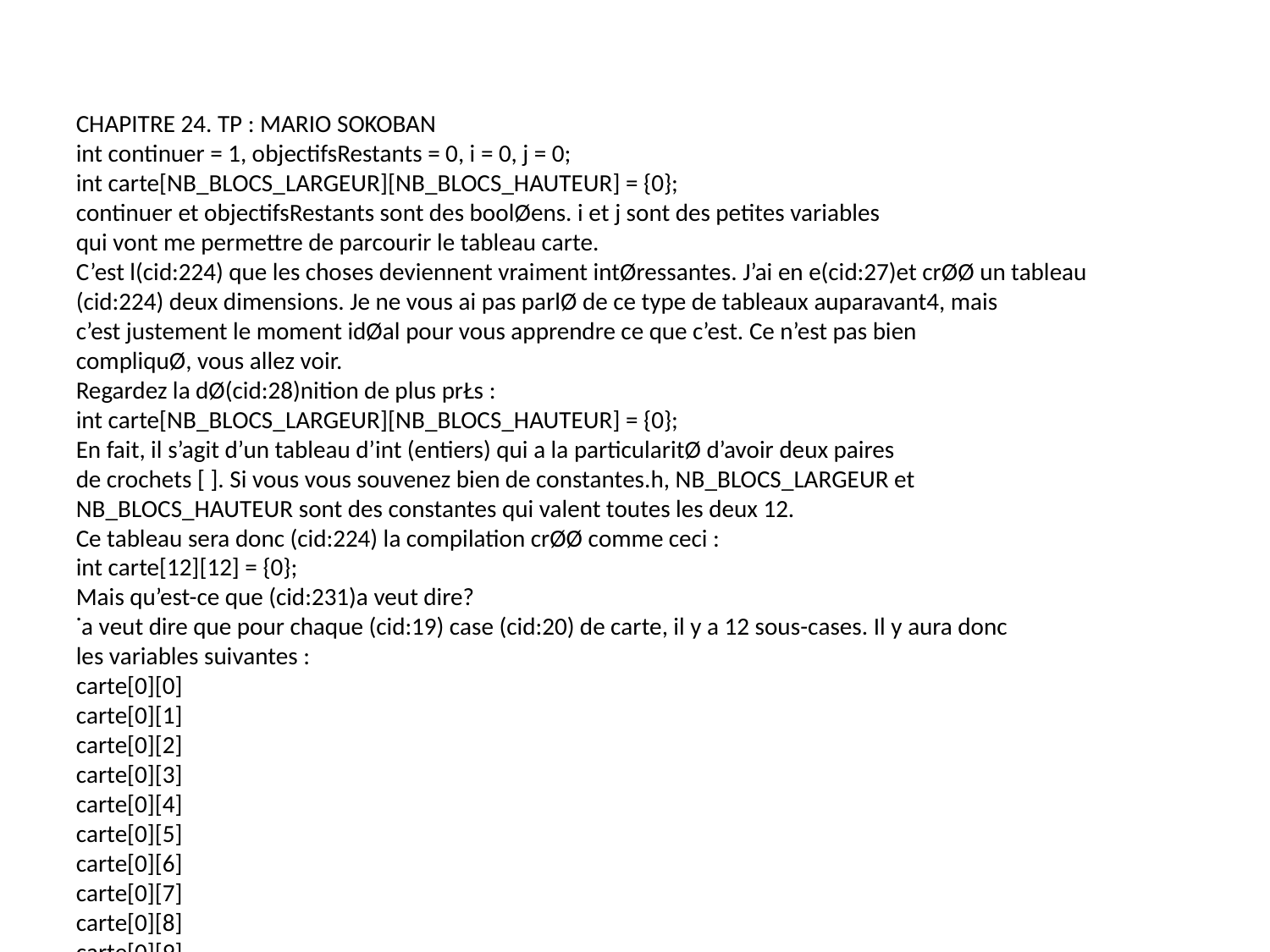

CHAPITRE 24. TP : MARIO SOKOBAN
int continuer = 1, objectifsRestants = 0, i = 0, j = 0;
int carte[NB_BLOCS_LARGEUR][NB_BLOCS_HAUTEUR] = {0};
continuer et objectifsRestants sont des boolØens. i et j sont des petites variables
qui vont me permettre de parcourir le tableau carte.
C’est l(cid:224) que les choses deviennent vraiment intØressantes. J’ai en e(cid:27)et crØØ un tableau
(cid:224) deux dimensions. Je ne vous ai pas parlØ de ce type de tableaux auparavant4, mais
c’est justement le moment idØal pour vous apprendre ce que c’est. Ce n’est pas bien
compliquØ, vous allez voir.
Regardez la dØ(cid:28)nition de plus prŁs :
int carte[NB_BLOCS_LARGEUR][NB_BLOCS_HAUTEUR] = {0};
En fait, il s’agit d’un tableau d’int (entiers) qui a la particularitØ d’avoir deux paires
de crochets [ ]. Si vous vous souvenez bien de constantes.h, NB_BLOCS_LARGEUR et
NB_BLOCS_HAUTEUR sont des constantes qui valent toutes les deux 12.
Ce tableau sera donc (cid:224) la compilation crØØ comme ceci :
int carte[12][12] = {0};
Mais qu’est-ce que (cid:231)a veut dire?
˙a veut dire que pour chaque (cid:19) case (cid:20) de carte, il y a 12 sous-cases. Il y aura donc
les variables suivantes :
carte[0][0]
carte[0][1]
carte[0][2]
carte[0][3]
carte[0][4]
carte[0][5]
carte[0][6]
carte[0][7]
carte[0][8]
carte[0][9]
carte[0][10]
carte[0][11]
carte[1][0]
carte[1][1]
carte[1][2]
carte[1][3]
4. Jen’aipaseul’occasiond’enparlerauparavant;deplus,ajoutercesexplicationsdanslechapitre
surlestableauxl’auraitrenduunpeuindigeste.
388